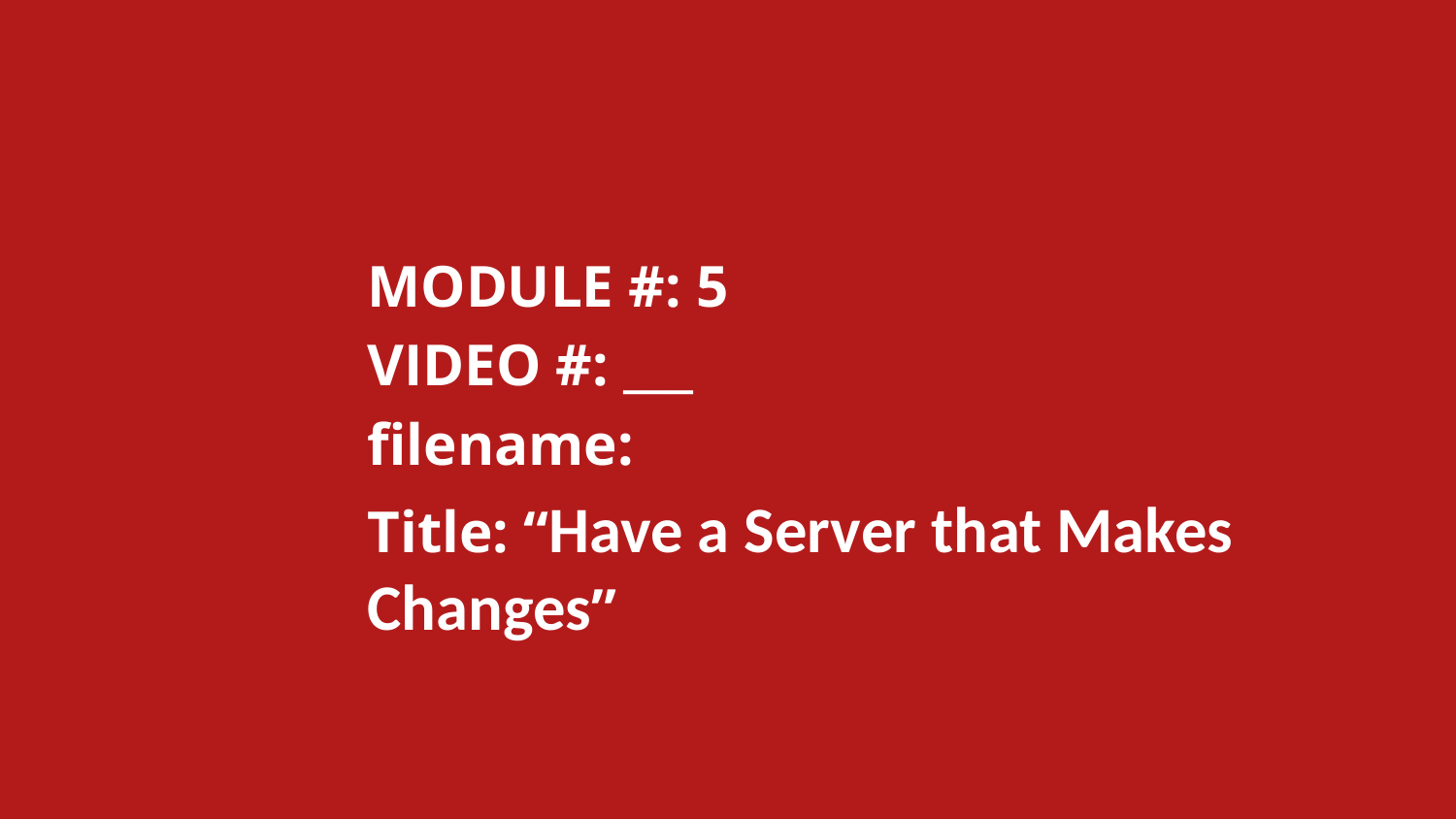

MODULE #: 5
		VIDEO #: ___
		filename:
		Title: “Have a Server that Makes 		Changes”